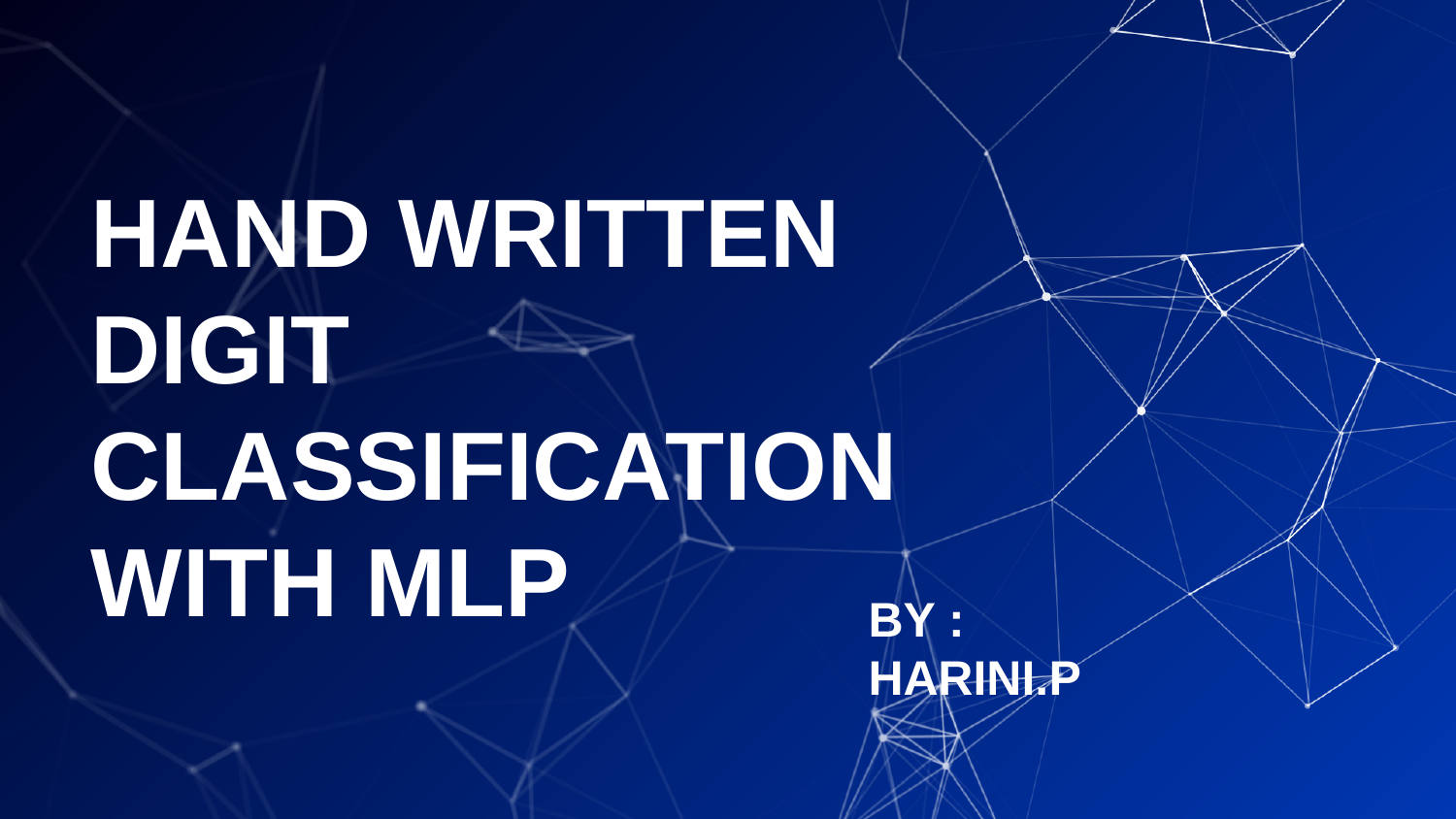

# HAND WRITTEN DIGIT CLASSIFICATION WITH MLP
BY :
HARINI.P